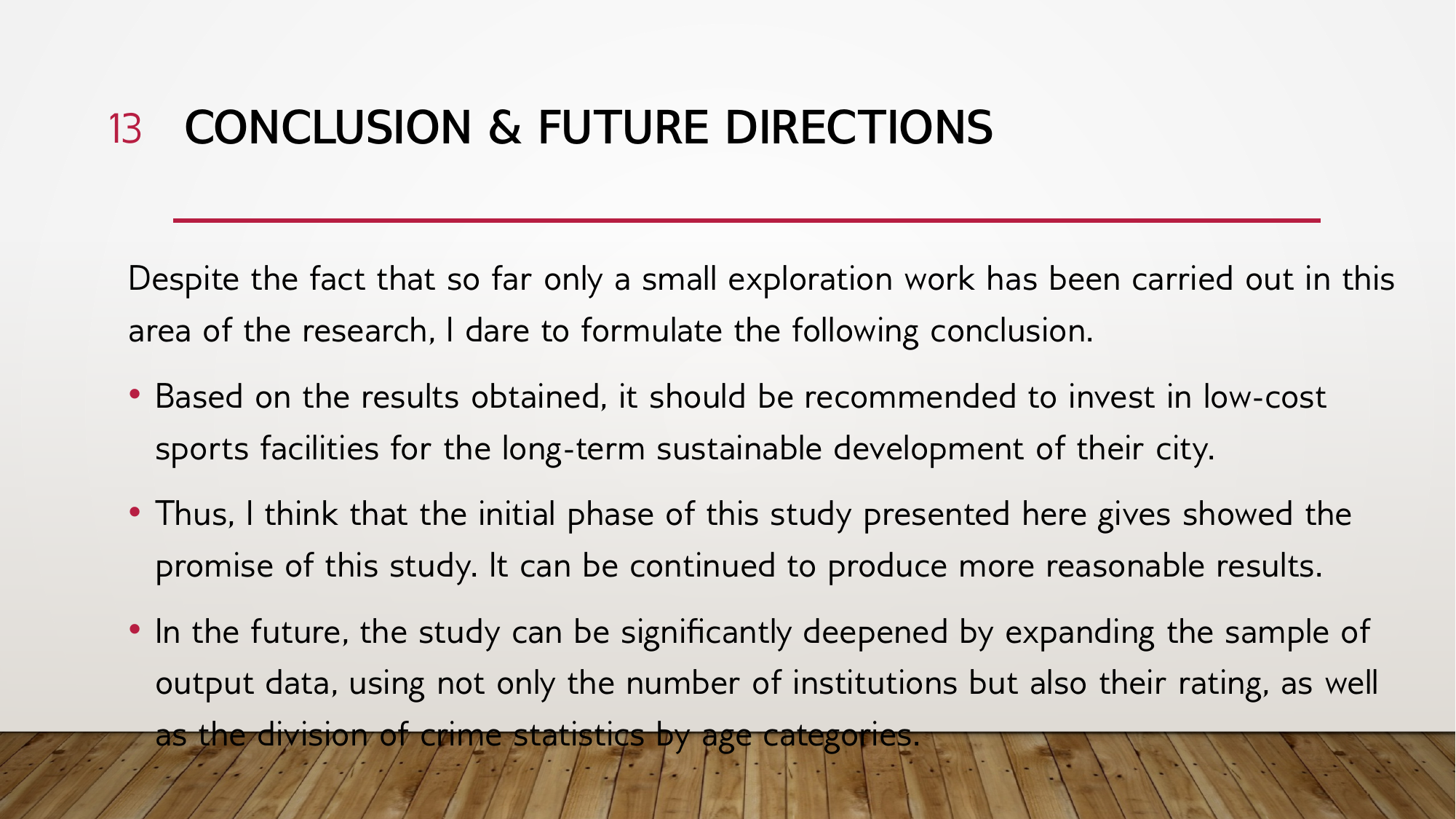

13
# Conclusion & Future directions
Despite the fact that so far only a small exploration work has been carried out in this area of the research, I dare to formulate the following conclusion.
Based on the results obtained, it should be recommended to invest in low-cost sports facilities for the long-term sustainable development of their city.
Thus, I think that the initial phase of this study presented here gives showed the promise of this study. It can be continued to produce more reasonable results.
In the future, the study can be significantly deepened by expanding the sample of output data, using not only the number of institutions but also their rating, as well as the division of crime statistics by age categories.